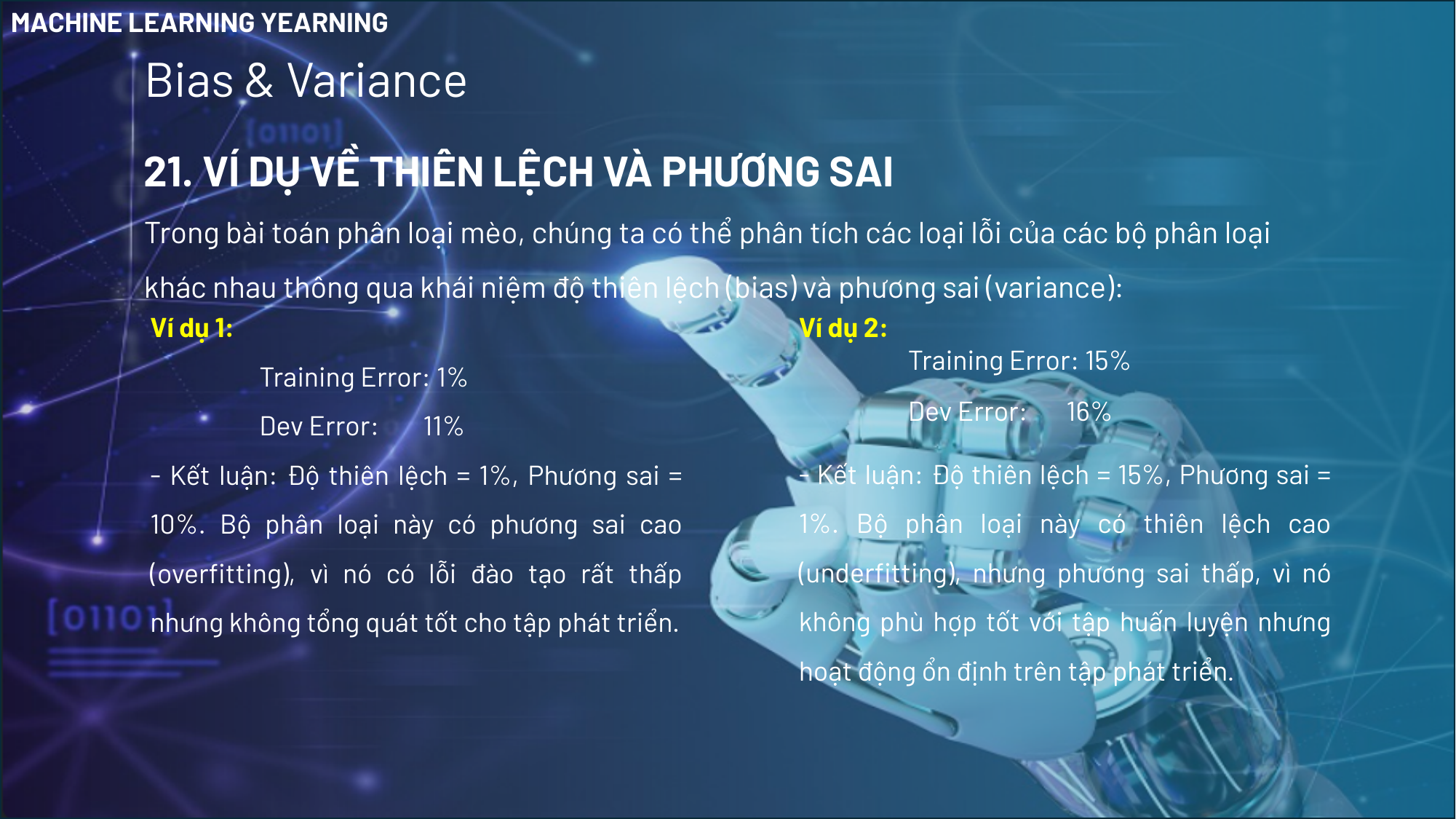

MACHINE LEARNING YEARNING
Bias & Variance
21. VÍ DỤ VỀ THIÊN LỆCH VÀ PHƯƠNG SAI
Trong bài toán phân loại mèo, chúng ta có thể phân tích các loại lỗi của các bộ phân loại khác nhau thông qua khái niệm độ thiên lệch (bias) và phương sai (variance):
Ví dụ 1:
	Training Error: 1%
	Dev Error:        11%
- Kết luận: Độ thiên lệch = 1%, Phương sai = 10%. Bộ phân loại này có phương sai cao (overfitting), vì nó có lỗi đào tạo rất thấp nhưng không tổng quát tốt cho tập phát triển.
Ví dụ 2:
	Training Error: 15%
	Dev Error:       16%
- Kết luận: Độ thiên lệch = 15%, Phương sai = 1%. Bộ phân loại này có thiên lệch cao (underfitting), nhưng phương sai thấp, vì nó không phù hợp tốt với tập huấn luyện nhưng hoạt động ổn định trên tập phát triển.